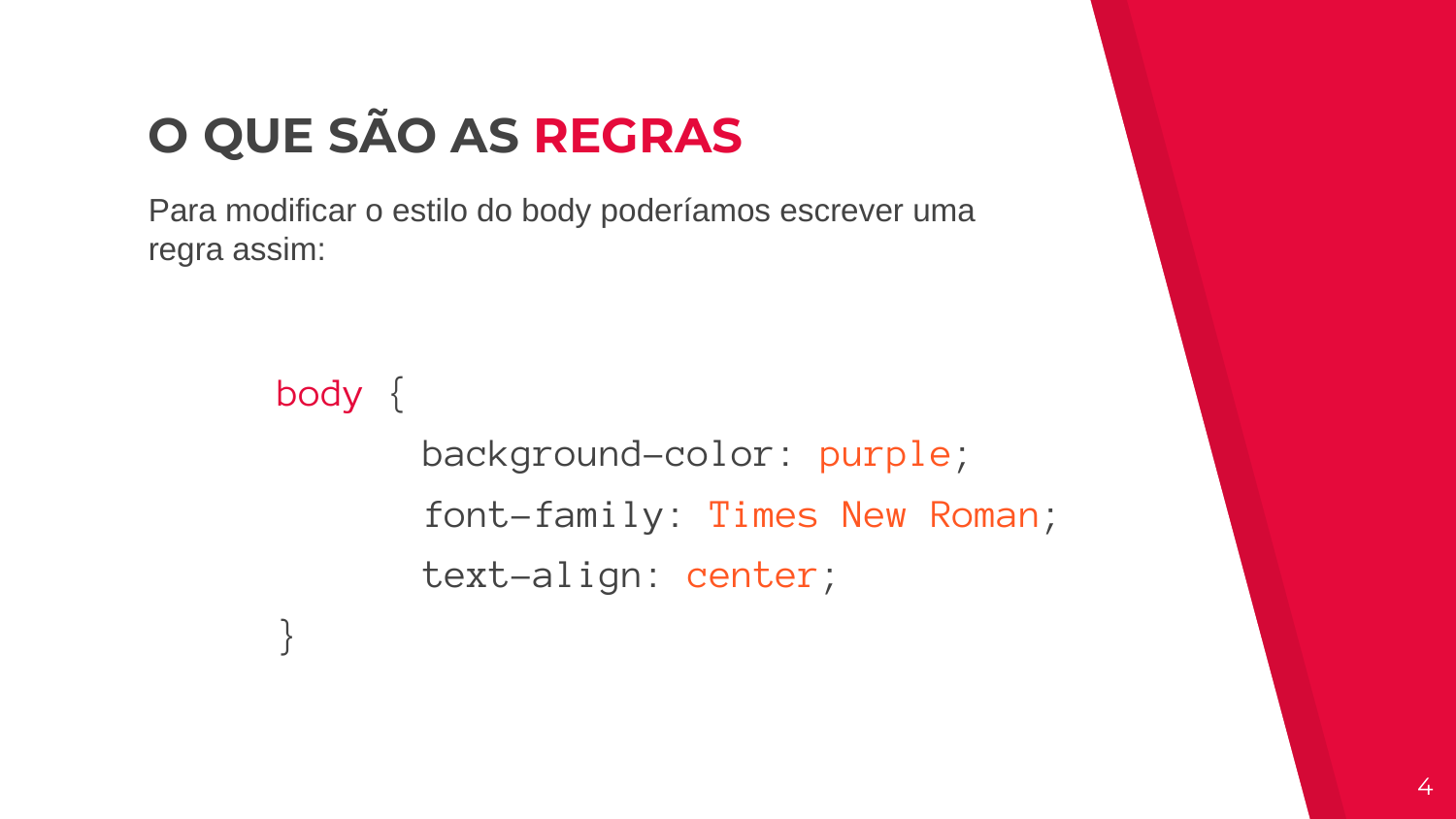

O QUE SÃO AS REGRAS
Para modificar o estilo do body poderíamos escrever uma regra assim:
body {
	background-color: purple;
	font-family: Times New Roman;
	text-align: center;
}

4